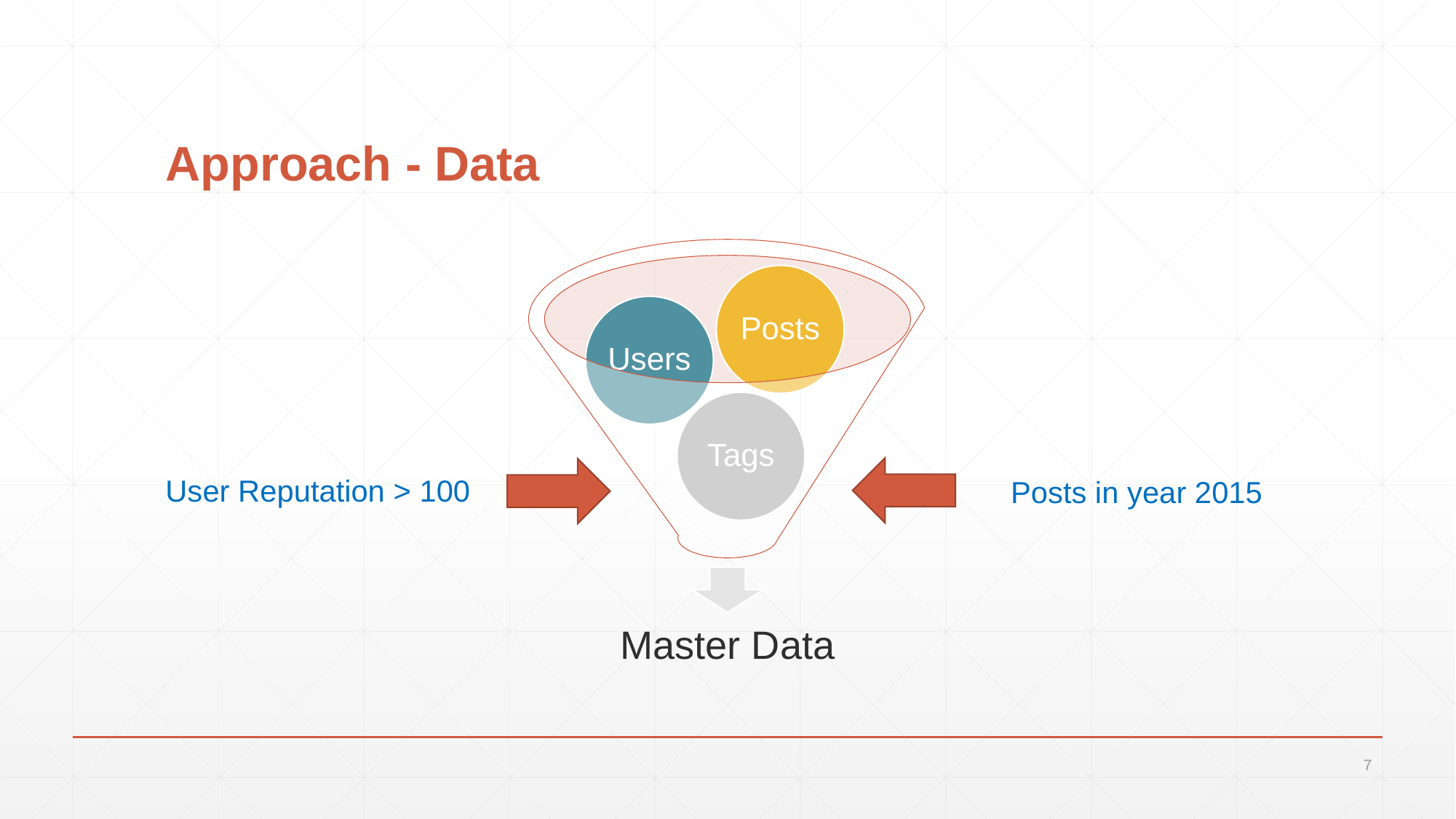

# Approach - Data
Master Data
Tags
Users
Posts

User Reputation > 100
Posts in year 2015
7